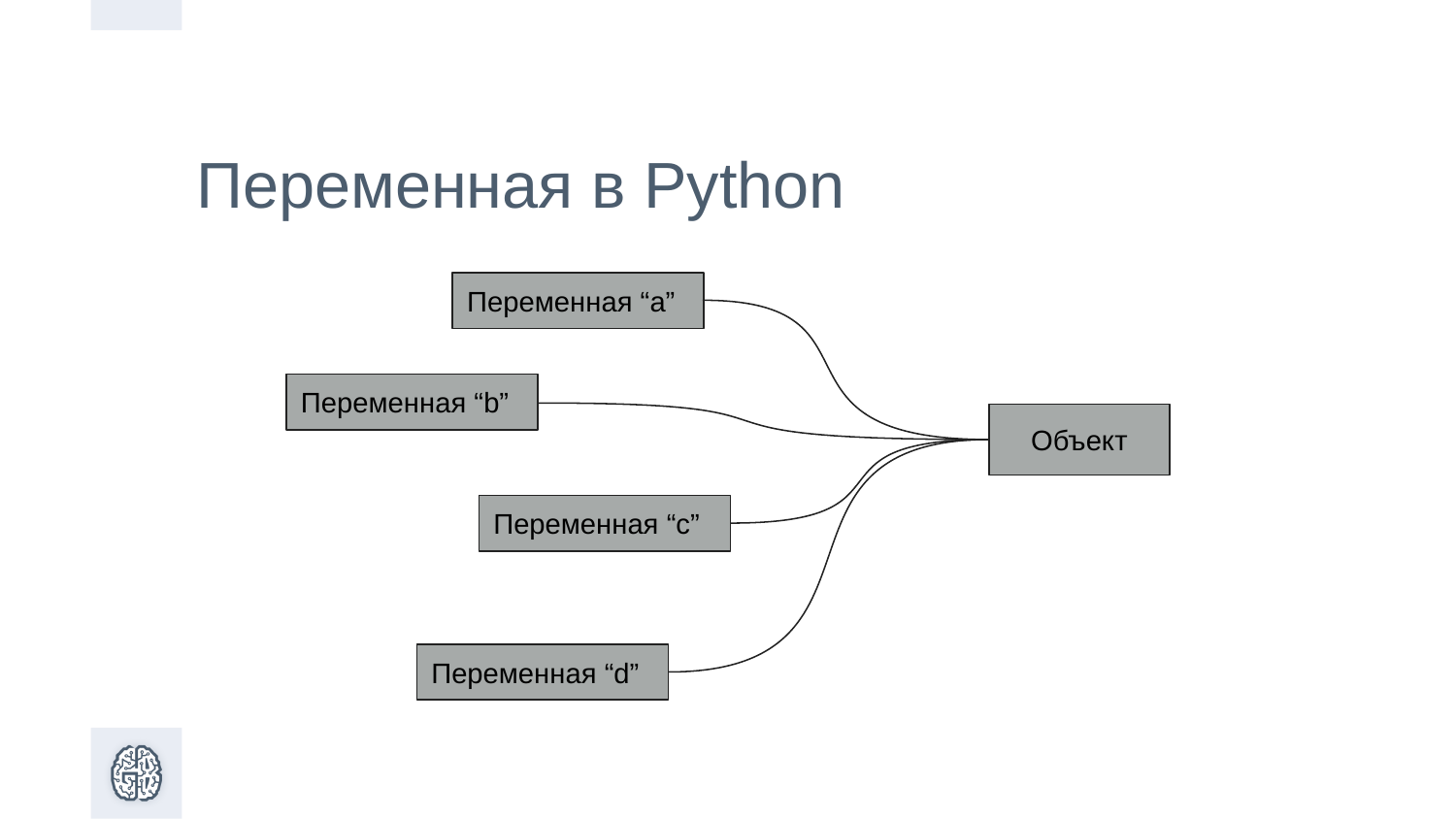

Переменная в Python
Переменная “a”
Переменная “b”
Объект
Переменная “c”
Переменная “d”